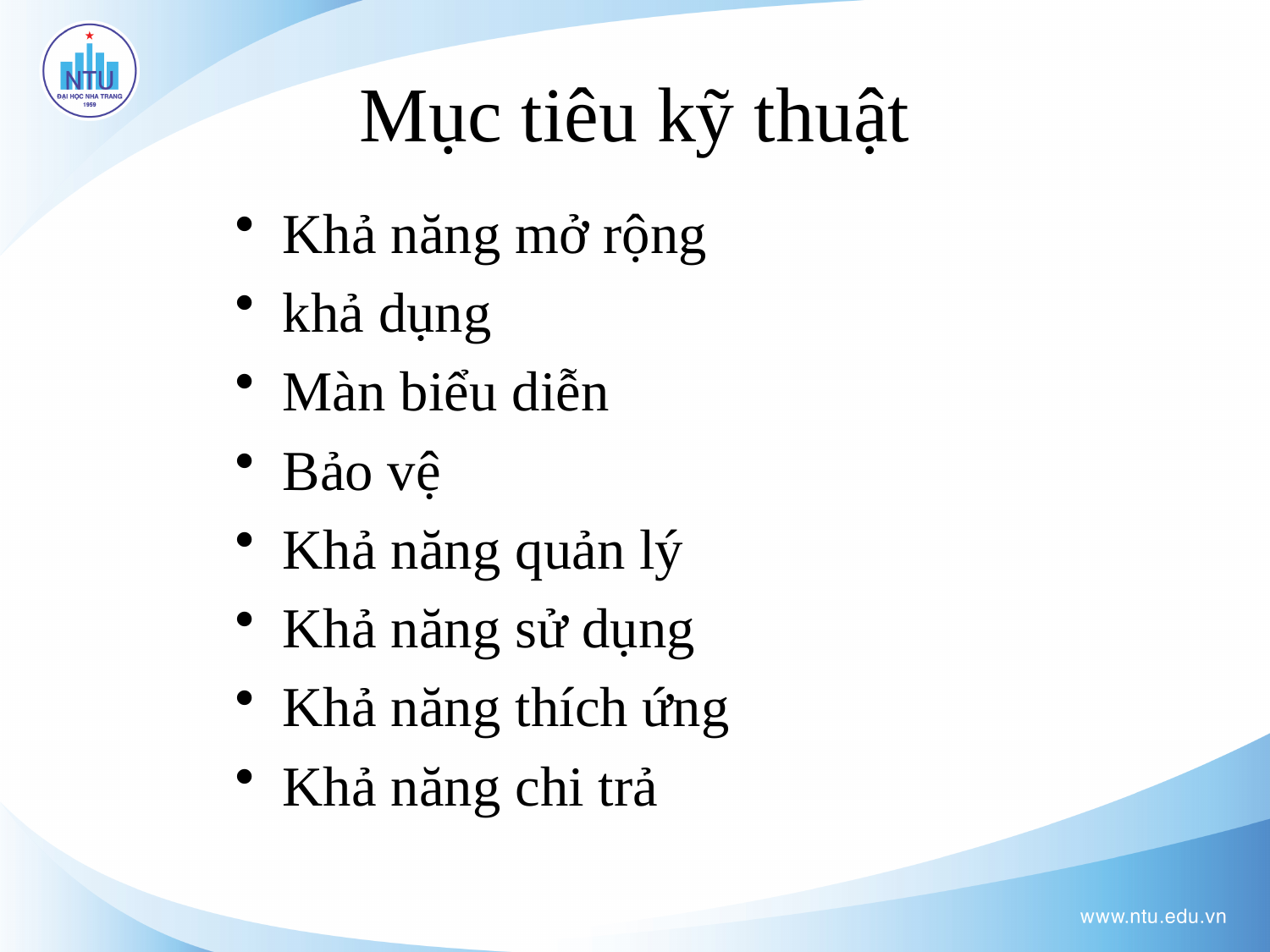

# Mục tiêu kỹ thuật
Khả năng mở rộng
khả dụng
Màn biểu diễn
Bảo vệ
Khả năng quản lý
Khả năng sử dụng
Khả năng thích ứng
Khả năng chi trả